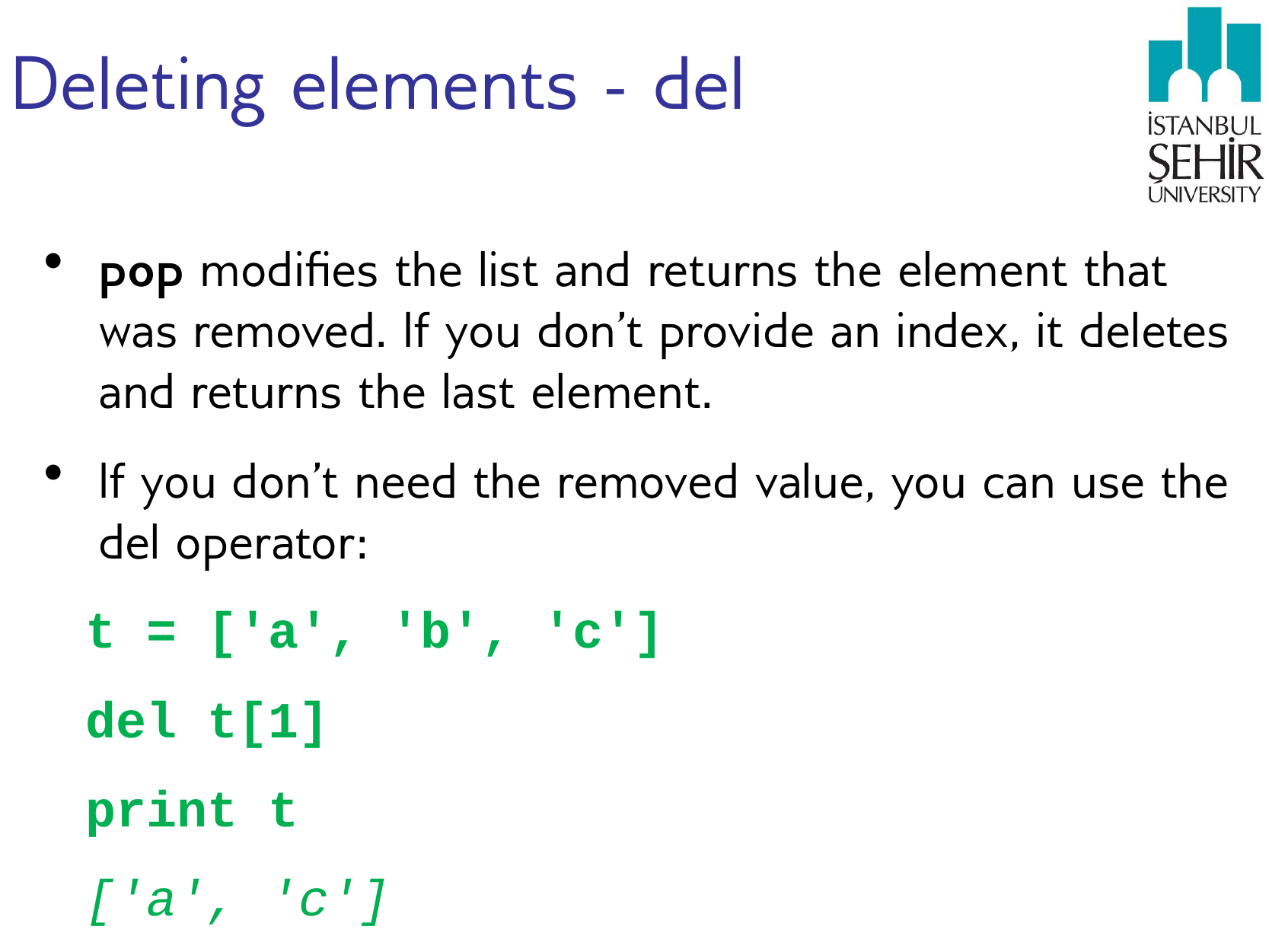

# Deleting elements - del
pop modifies the list and returns the element that was removed. If you don’t provide an index, it deletes and returns the last element.
If you don’t need the removed value, you can use the del operator:
t = ['a', 'b', 'c']
del t[1]
print t
['a', 'c']